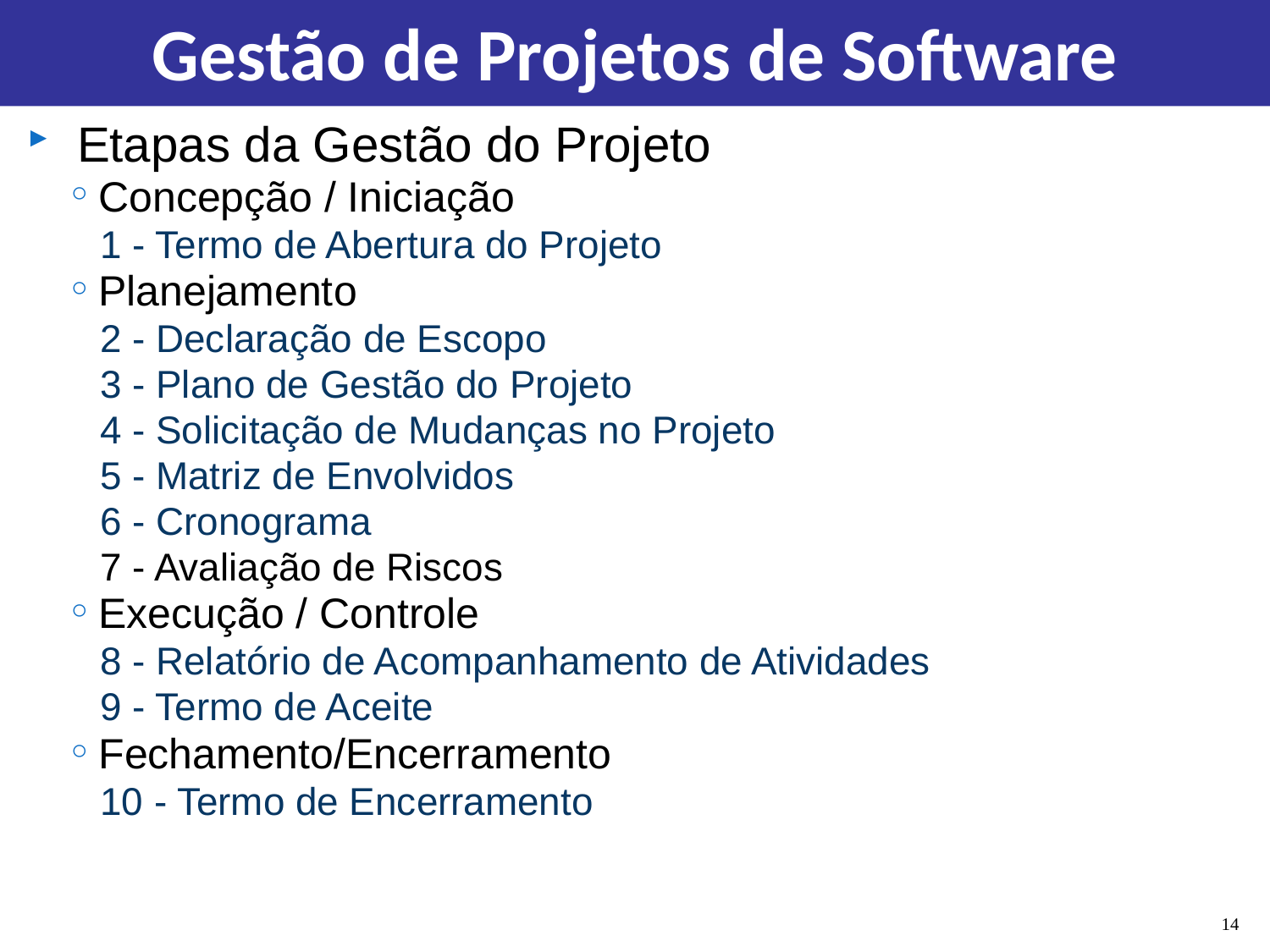

# Gestão de Projetos de Software
 Etapas da Gestão do Projeto
Concepção / Iniciação
1 - Termo de Abertura do Projeto
Planejamento
2 - Declaração de Escopo
3 - Plano de Gestão do Projeto
4 - Solicitação de Mudanças no Projeto
5 - Matriz de Envolvidos
6 - Cronograma
7 - Avaliação de Riscos
Execução / Controle
8 - Relatório de Acompanhamento de Atividades
9 - Termo de Aceite
Fechamento/Encerramento
10 - Termo de Encerramento

14